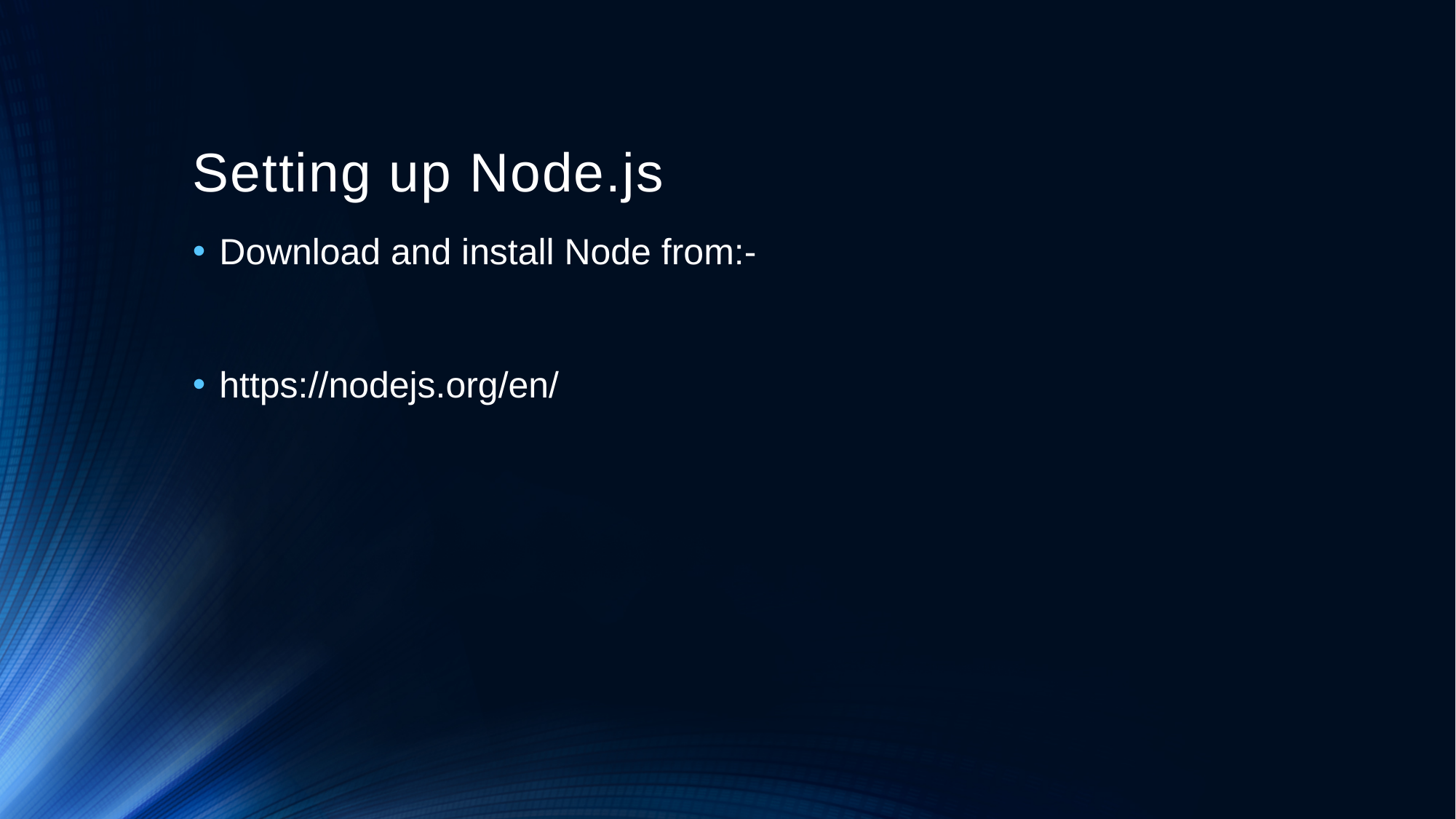

# Setting up Node.js
Download and install Node from:-

https://nodejs.org/en/